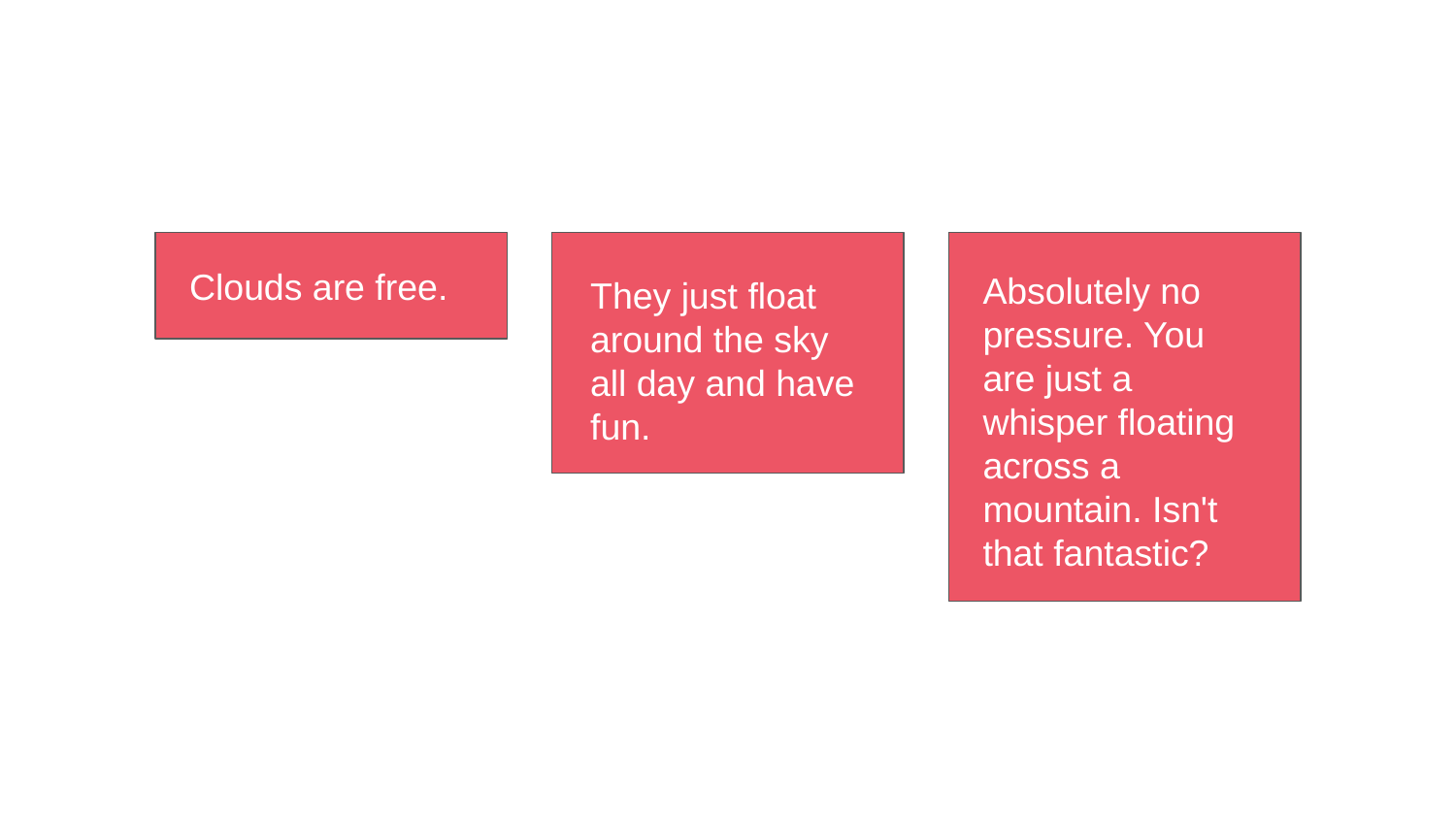

Clouds are free.
Absolutely no pressure. You are just a whisper floating across a mountain. Isn't that fantastic?
They just float around the sky all day and have fun.